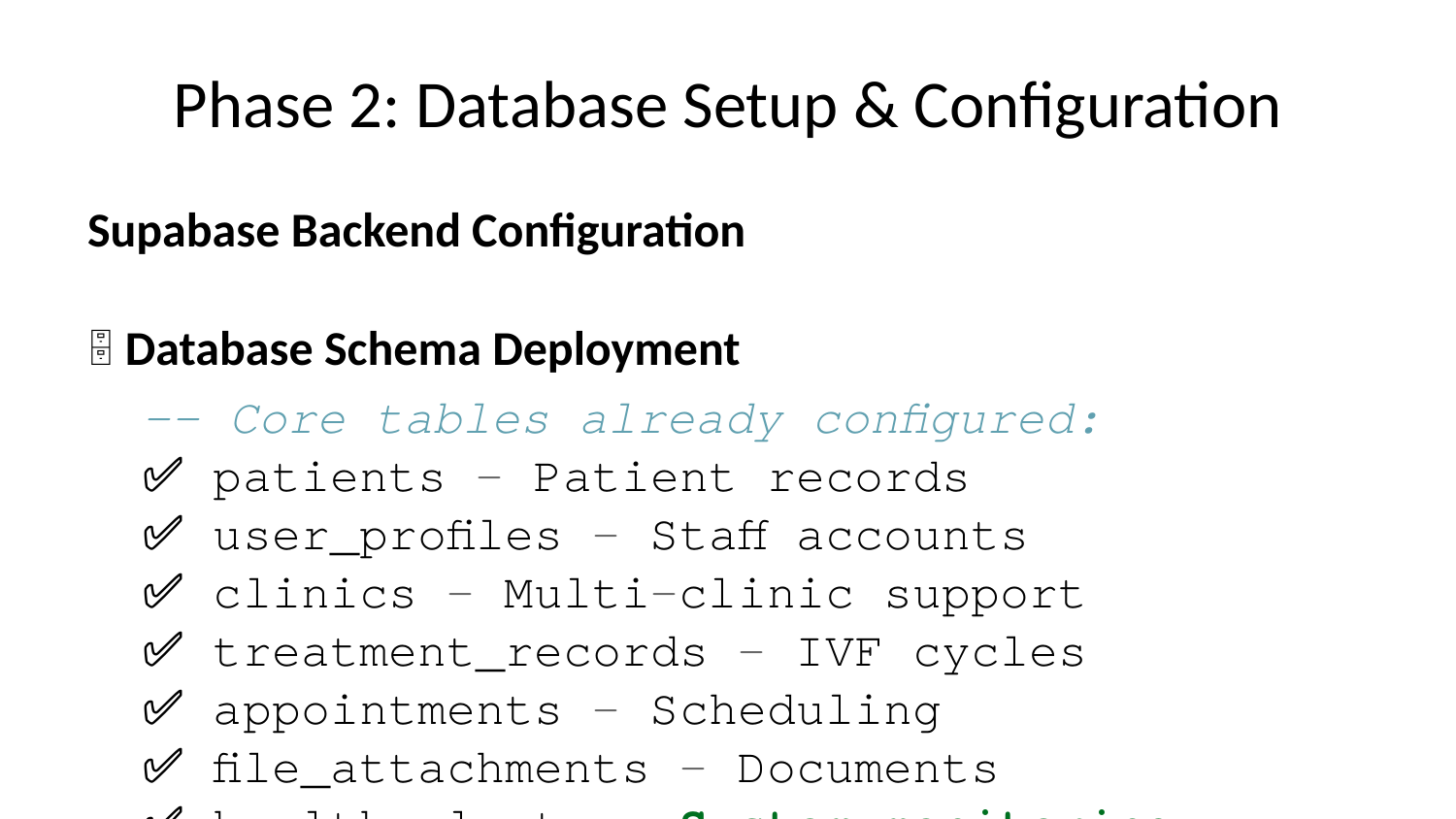

# Phase 2: Database Setup & Configuration
Supabase Backend Configuration
🗄️ Database Schema Deployment
-- Core tables already configured:
✅ patients - Patient records
✅ user_profiles - Staff accounts
✅ clinics - Multi-clinic support
✅ treatment_records - IVF cycles
✅ appointments - Scheduling
✅ file_attachments - Documents
✅ health_alerts - System monitoring
🔧 Required SQL Scripts
Run in Supabase SQL Editor:
database/schema.sql - Core database structure
database/health_alerts_table.sql - Monitoring system
database/sample_data.sql - Demo data (optional)
🔑 Authentication Setup
Row Level Security (RLS): Enabled by default
User Roles: Admin, Doctor, Nurse, Embryologist, Receptionist
Clinic Isolation: Data automatically separated by clinic_id